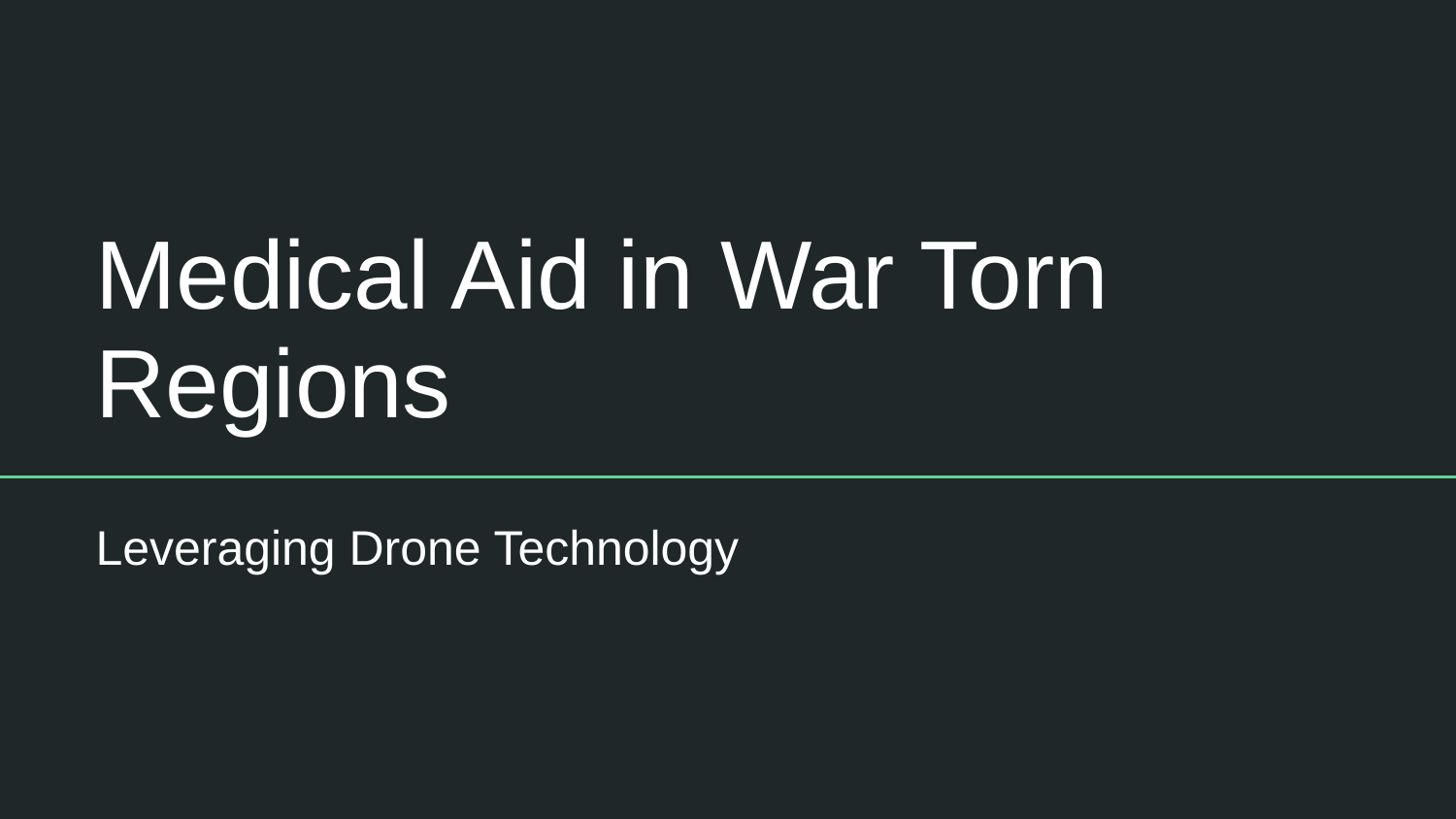

# Medical Aid in War Torn Regions
Leveraging Drone Technology